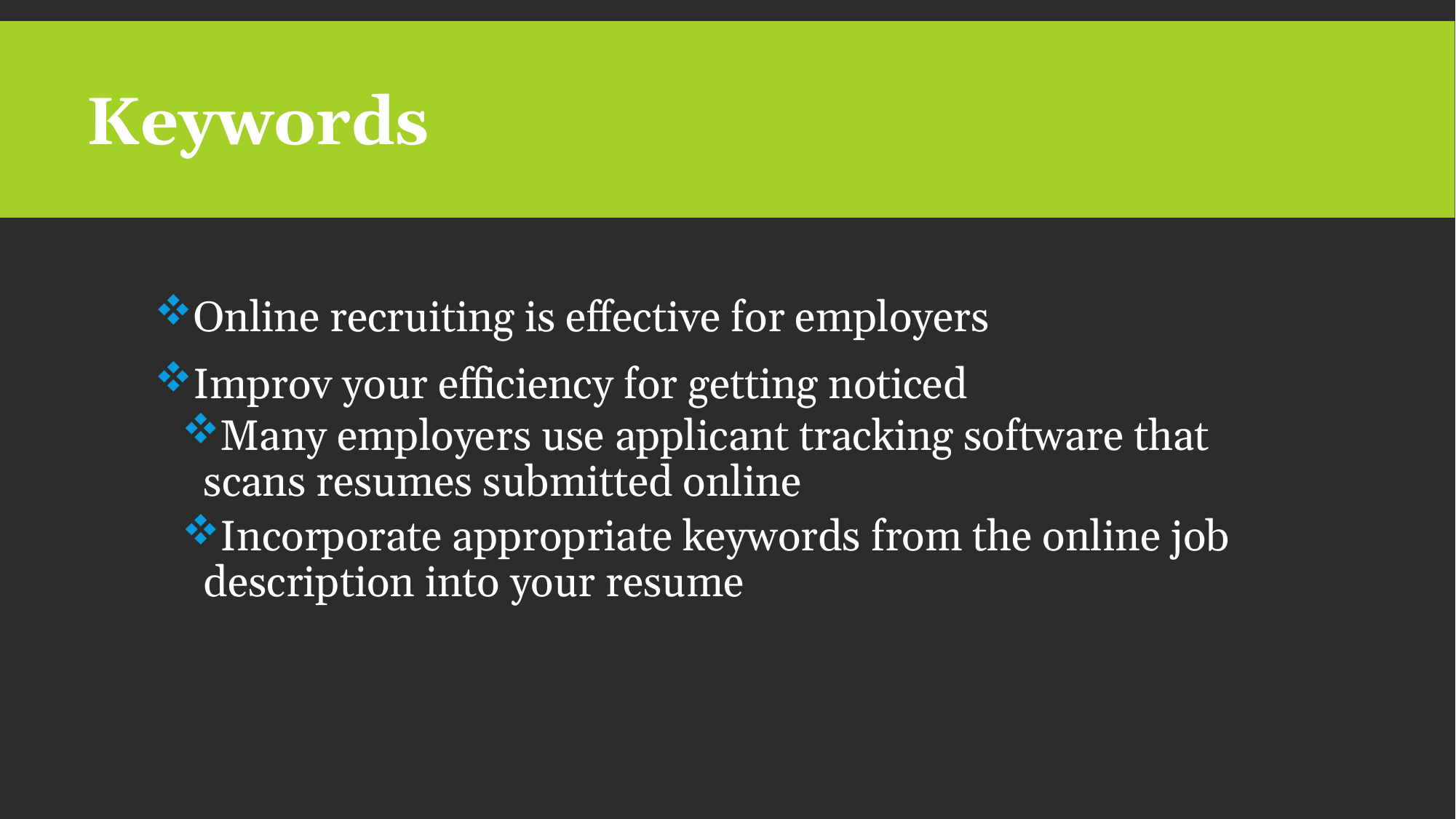

# Keywords
Online recruiting is effective for employers
Improv your efficiency for getting noticed
Many employers use applicant tracking software that scans resumes submitted online
Incorporate appropriate keywords from the online job description into your resume